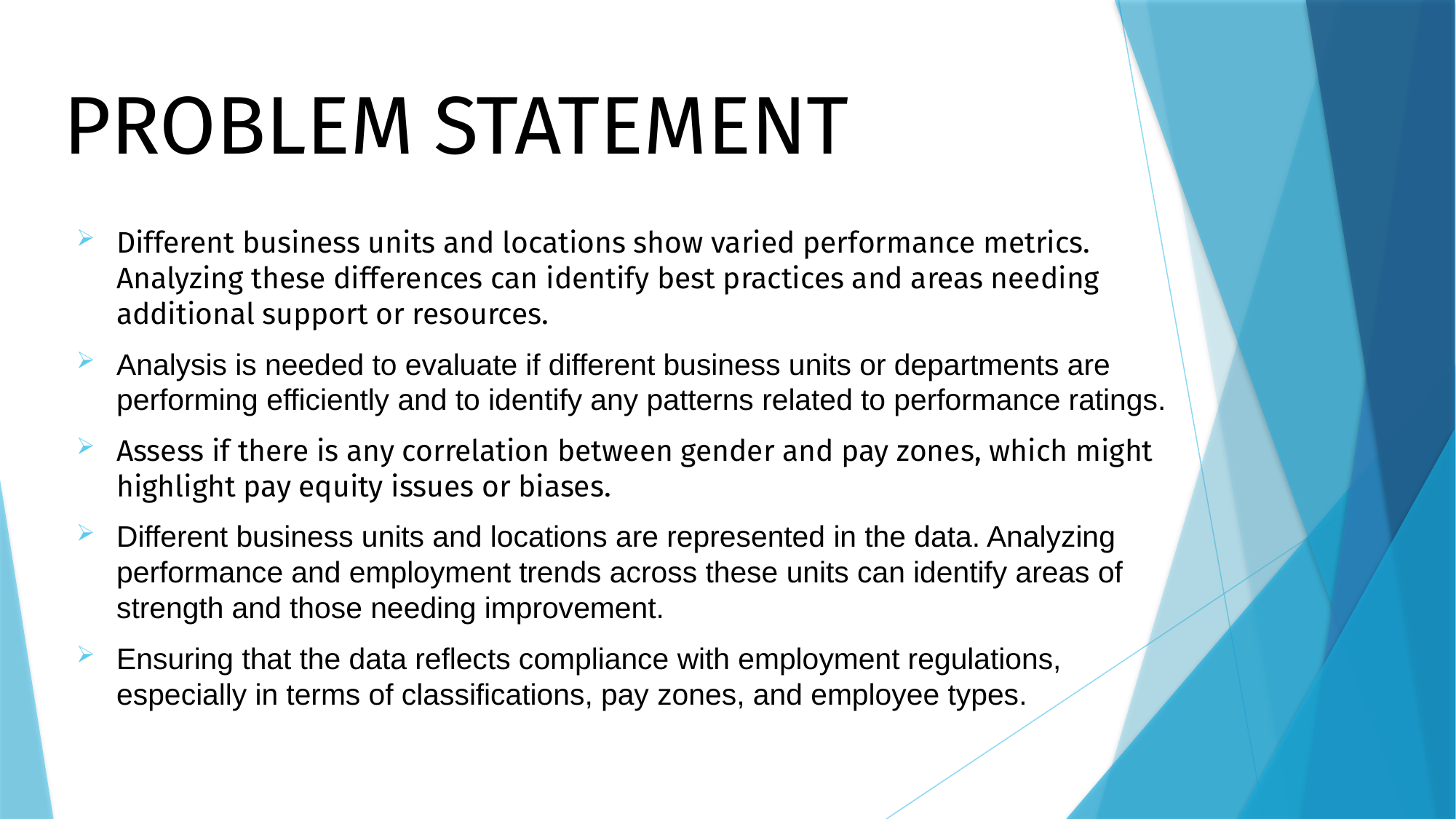

# PROBLEM STATEMENT
Different business units and locations show varied performance metrics. Analyzing these differences can identify best practices and areas needing additional support or resources.
Analysis is needed to evaluate if different business units or departments are performing efficiently and to identify any patterns related to performance ratings.
Assess if there is any correlation between gender and pay zones, which might highlight pay equity issues or biases.
Different business units and locations are represented in the data. Analyzing performance and employment trends across these units can identify areas of strength and those needing improvement.
Ensuring that the data reflects compliance with employment regulations, especially in terms of classifications, pay zones, and employee types.